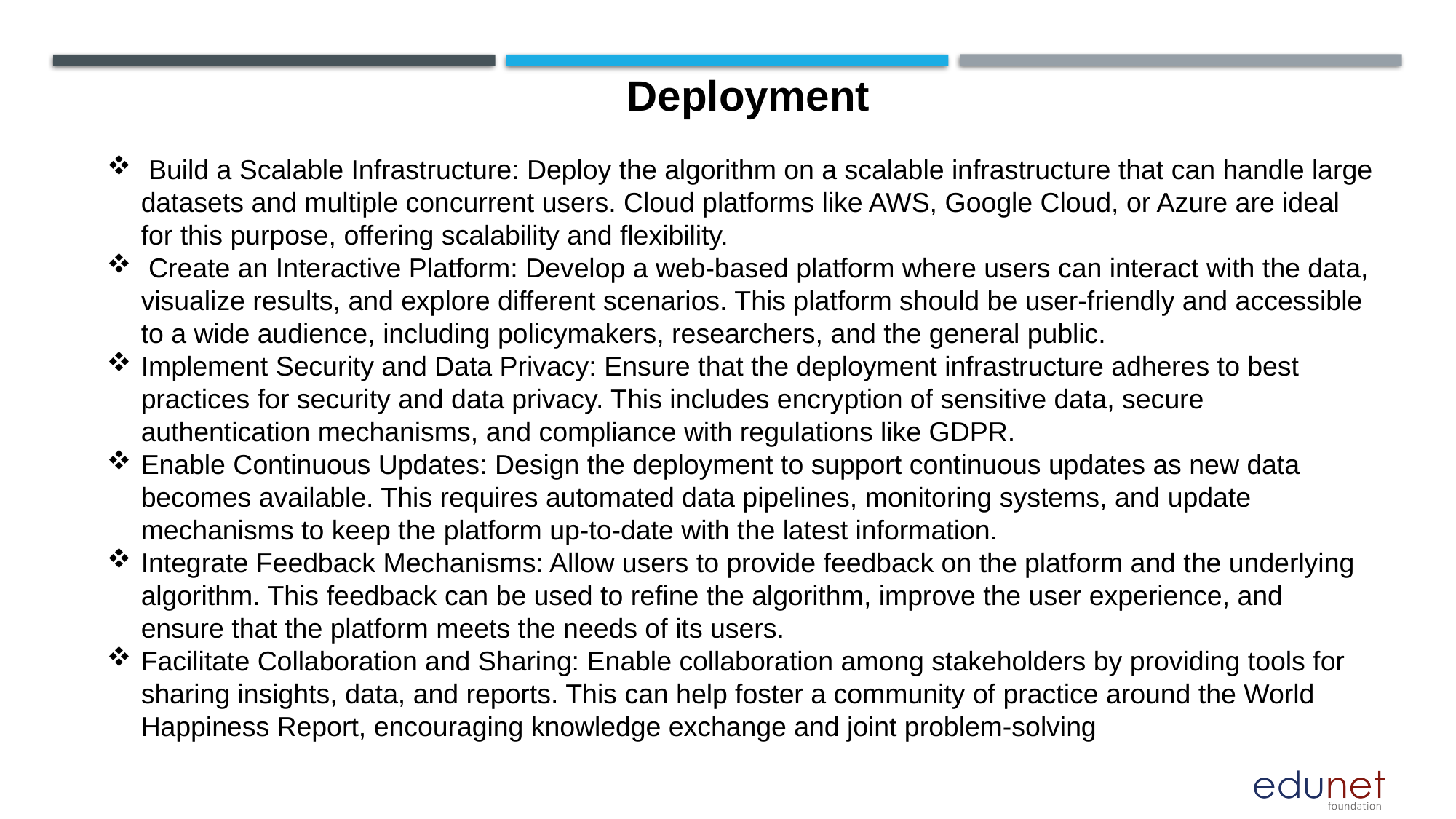

Deployment

 Build a Scalable Infrastructure: Deploy the algorithm on a scalable infrastructure that can handle large datasets and multiple concurrent users. Cloud platforms like AWS, Google Cloud, or Azure are ideal for this purpose, offering scalability and flexibility.
 Create an Interactive Platform: Develop a web-based platform where users can interact with the data, visualize results, and explore different scenarios. This platform should be user-friendly and accessible to a wide audience, including policymakers, researchers, and the general public.
Implement Security and Data Privacy: Ensure that the deployment infrastructure adheres to best practices for security and data privacy. This includes encryption of sensitive data, secure authentication mechanisms, and compliance with regulations like GDPR.
Enable Continuous Updates: Design the deployment to support continuous updates as new data becomes available. This requires automated data pipelines, monitoring systems, and update mechanisms to keep the platform up-to-date with the latest information.
Integrate Feedback Mechanisms: Allow users to provide feedback on the platform and the underlying algorithm. This feedback can be used to refine the algorithm, improve the user experience, and ensure that the platform meets the needs of its users.
Facilitate Collaboration and Sharing: Enable collaboration among stakeholders by providing tools for sharing insights, data, and reports. This can help foster a community of practice around the World Happiness Report, encouraging knowledge exchange and joint problem-solving